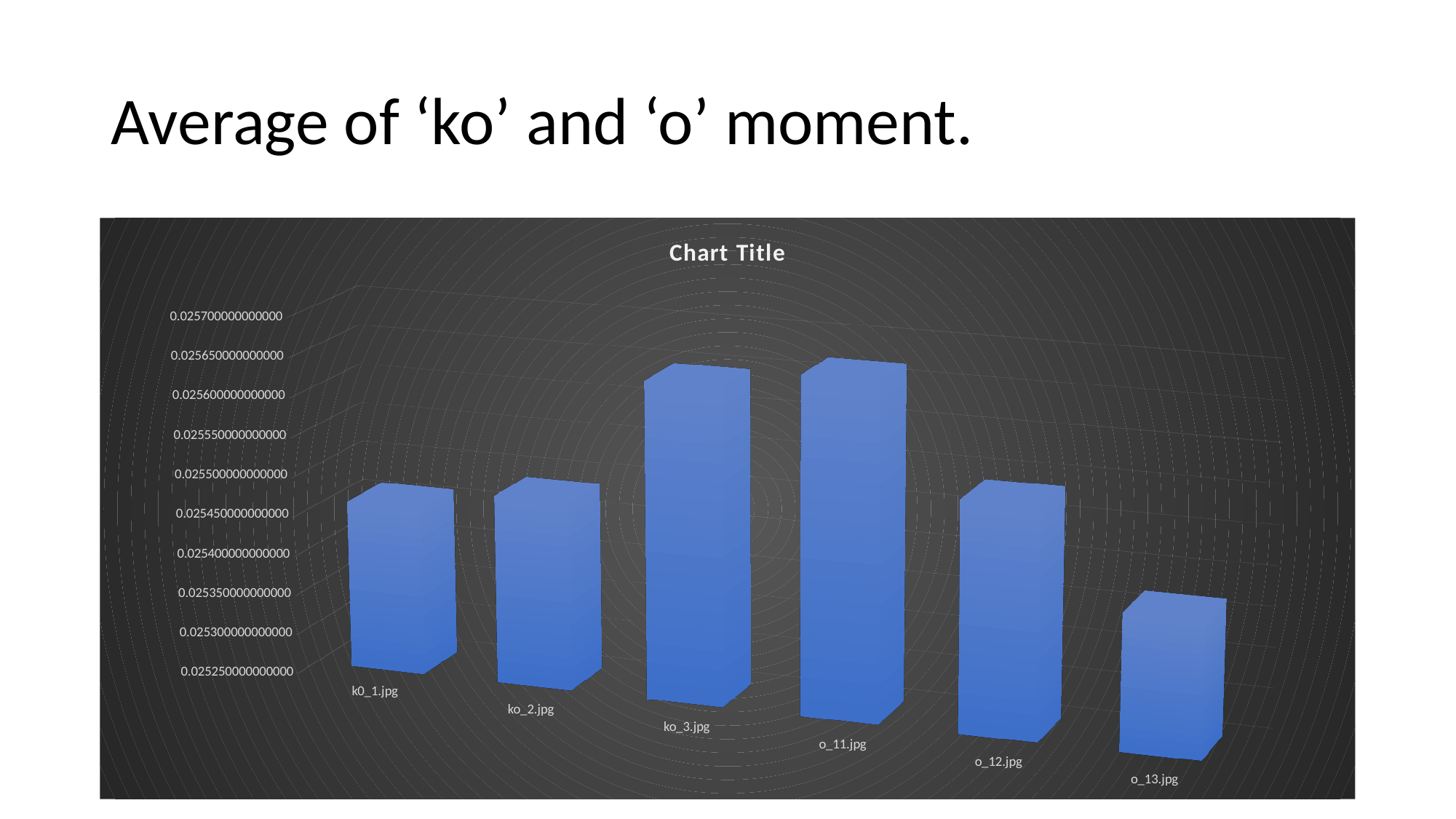

# Average of ‘ko’ and ‘o’ moment.

[unsupported chart]